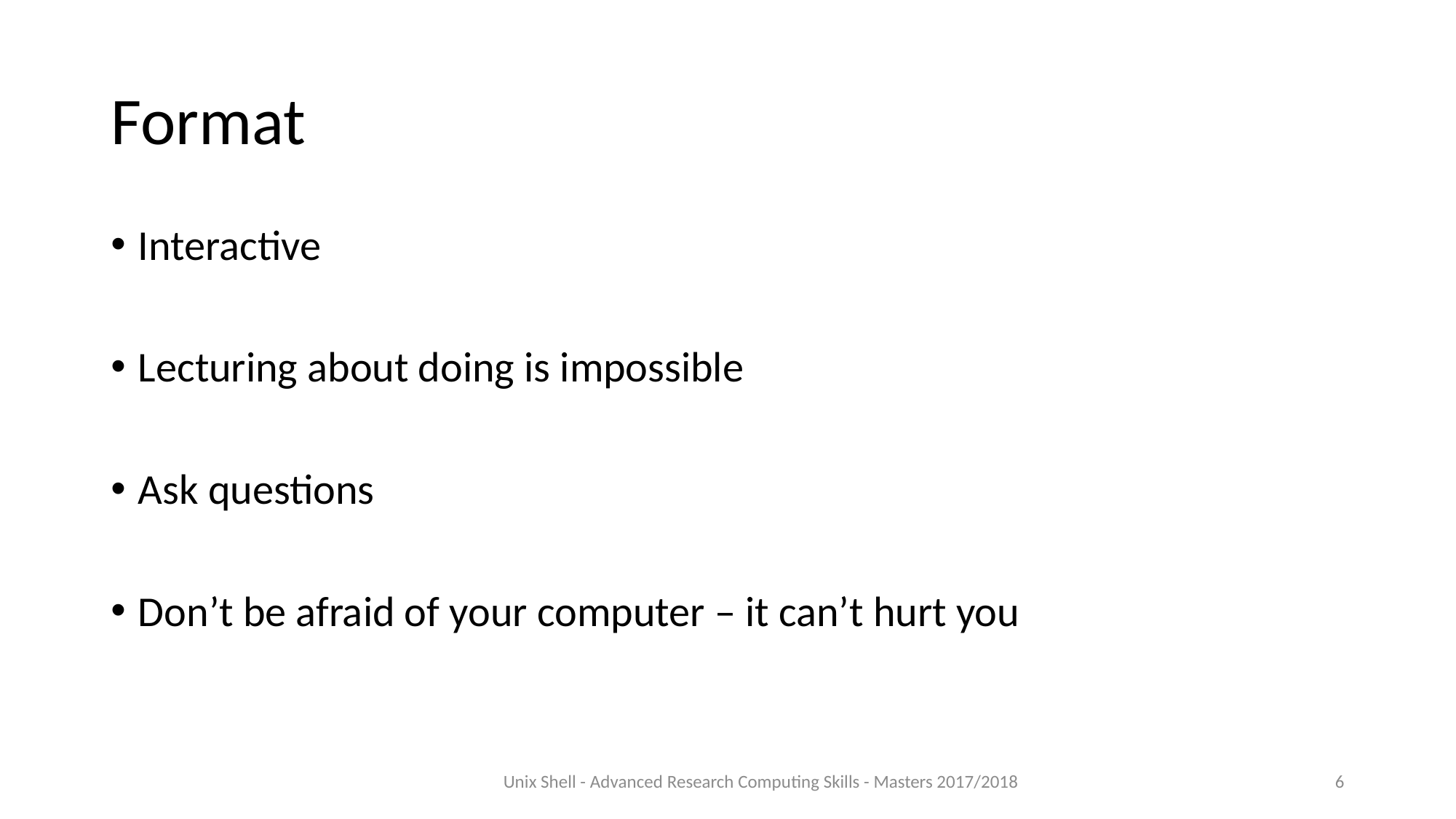

# Format
Interactive

Lecturing about doing is impossible

Ask questions

Don’t be afraid of your computer – it can’t hurt you
Unix Shell - Advanced Research Computing Skills - Masters 2017/2018
6